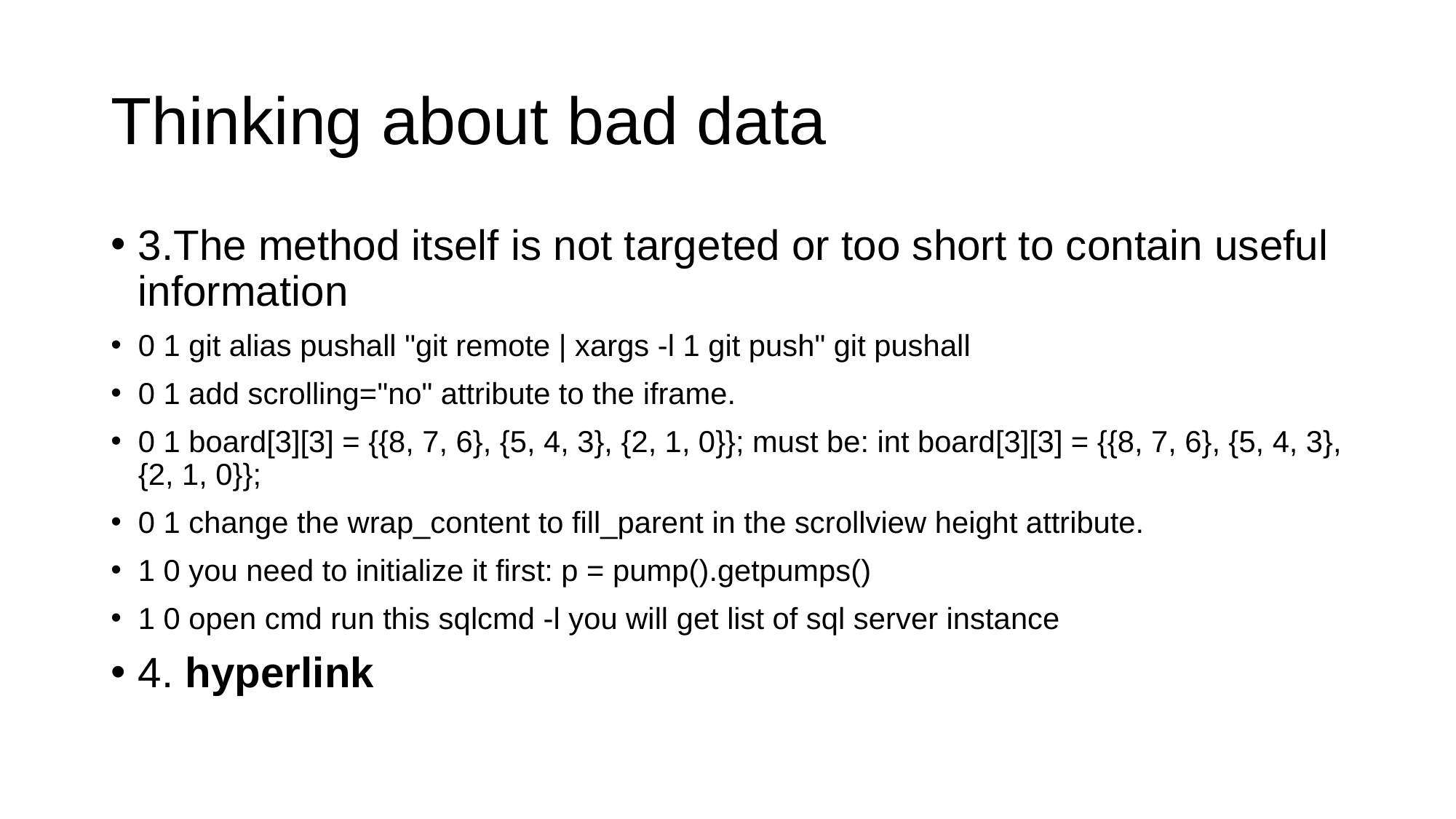

# Thinking about bad data
3.The method itself is not targeted or too short to contain useful information
0 1 git alias pushall "git remote | xargs -l 1 git push" git pushall
0 1 add scrolling="no" attribute to the iframe.
0 1 board[3][3] = {{8, 7, 6}, {5, 4, 3}, {2, 1, 0}}; must be: int board[3][3] = {{8, 7, 6}, {5, 4, 3}, {2, 1, 0}};
0 1 change the wrap_content to fill_parent in the scrollview height attribute.
1 0 you need to initialize it first: p = pump().getpumps()
1 0 open cmd run this sqlcmd -l you will get list of sql server instance
4. hyperlink